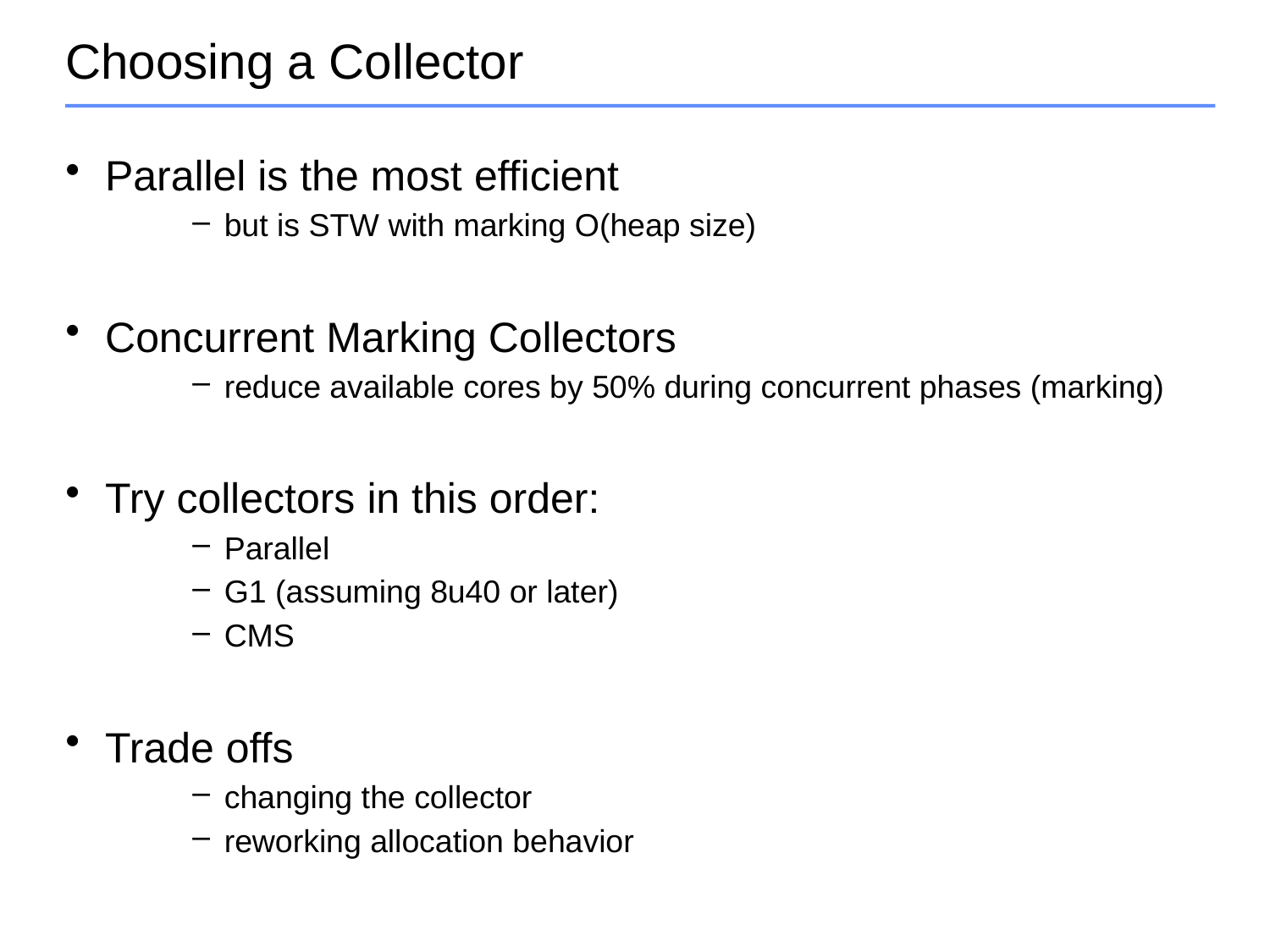

# Choosing a Collector
Parallel is the most efficient
but is STW with marking O(heap size)

Concurrent Marking Collectors
reduce available cores by 50% during concurrent phases (marking)

Try collectors in this order:
Parallel
G1 (assuming 8u40 or later)
CMS

Trade offs
changing the collector
reworking allocation behavior